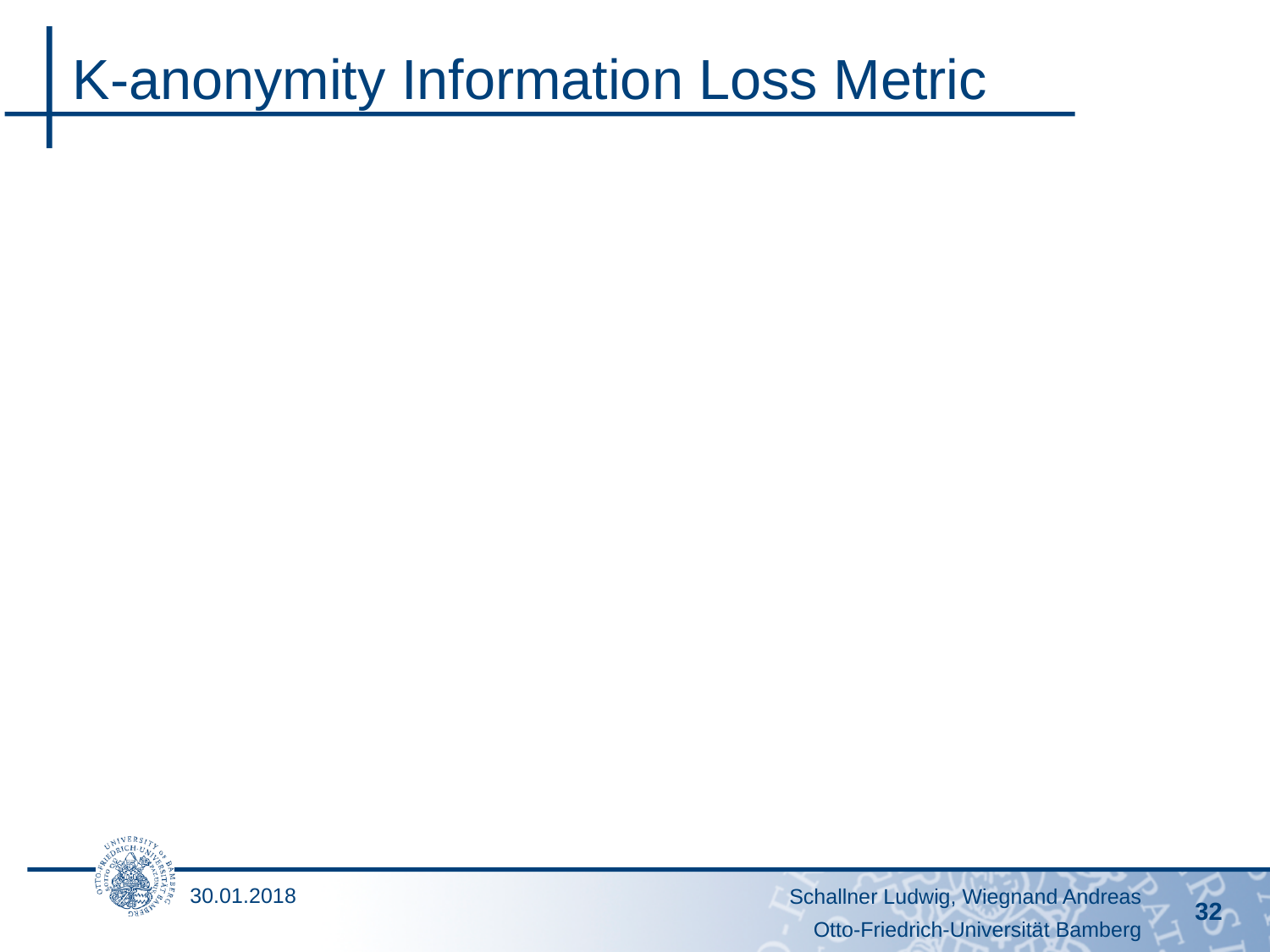

# K-anonymity Information Loss Metric

30.01.2018
Schallner Ludwig, Wiegnand Andreas
32